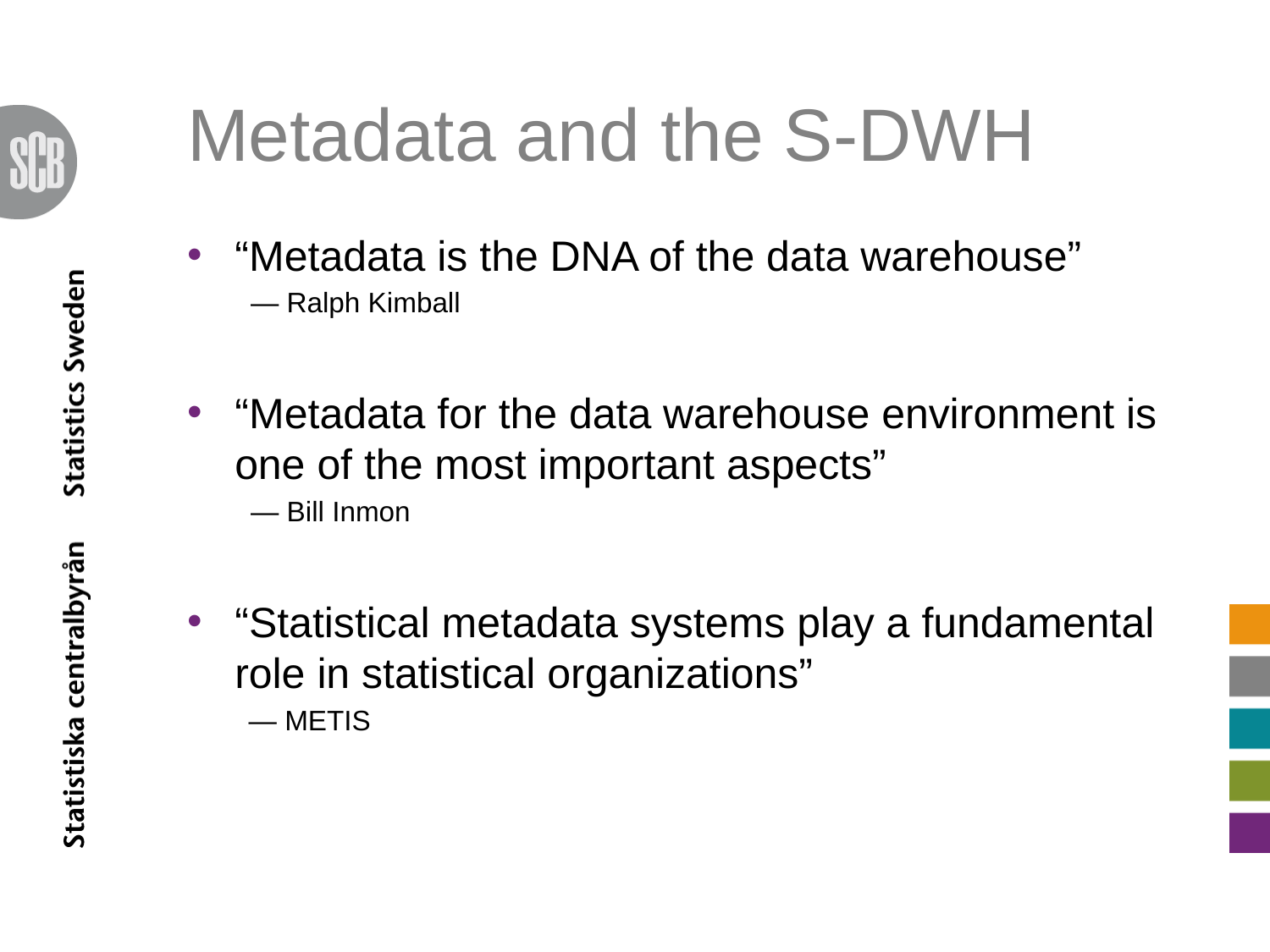

# Metadata and the S-DWH
“Metadata is the DNA of the data warehouse”
— Ralph Kimball

“Metadata for the data warehouse environment is one of the most important aspects”
— Bill Inmon

“Statistical metadata systems play a fundamental role in statistical organizations”
	— METIS